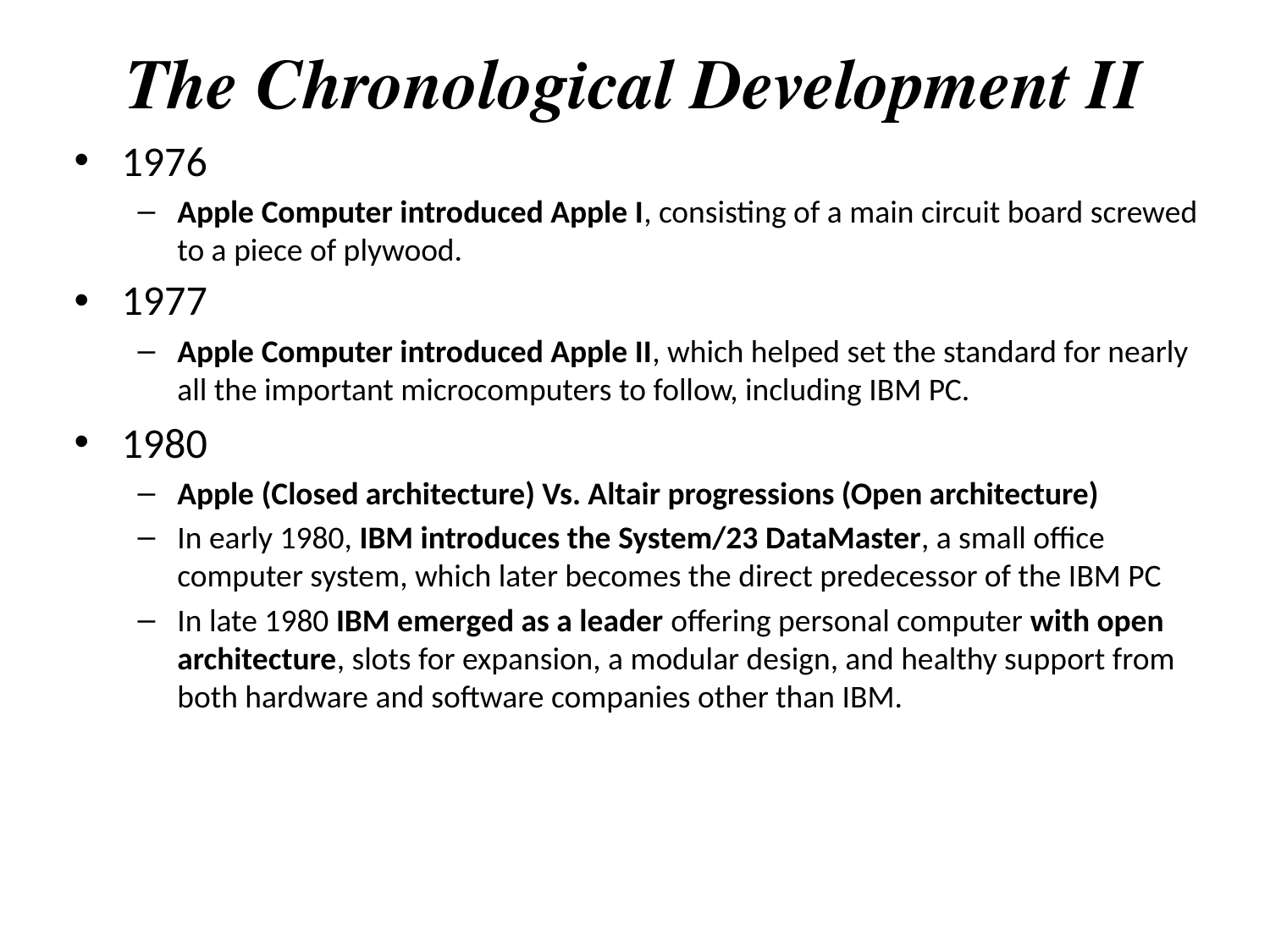

# The Chronological Development II
1976
Apple Computer introduced Apple I, consisting of a main circuit board screwed to a piece of plywood.
1977
Apple Computer introduced Apple II, which helped set the standard for nearly all the important microcomputers to follow, including IBM PC.
1980
Apple (Closed architecture) Vs. Altair progressions (Open architecture)
In early 1980, IBM introduces the System/23 DataMaster, a small office computer system, which later becomes the direct predecessor of the IBM PC
In late 1980 IBM emerged as a leader offering personal computer with open architecture, slots for expansion, a modular design, and healthy support from both hardware and software companies other than IBM.